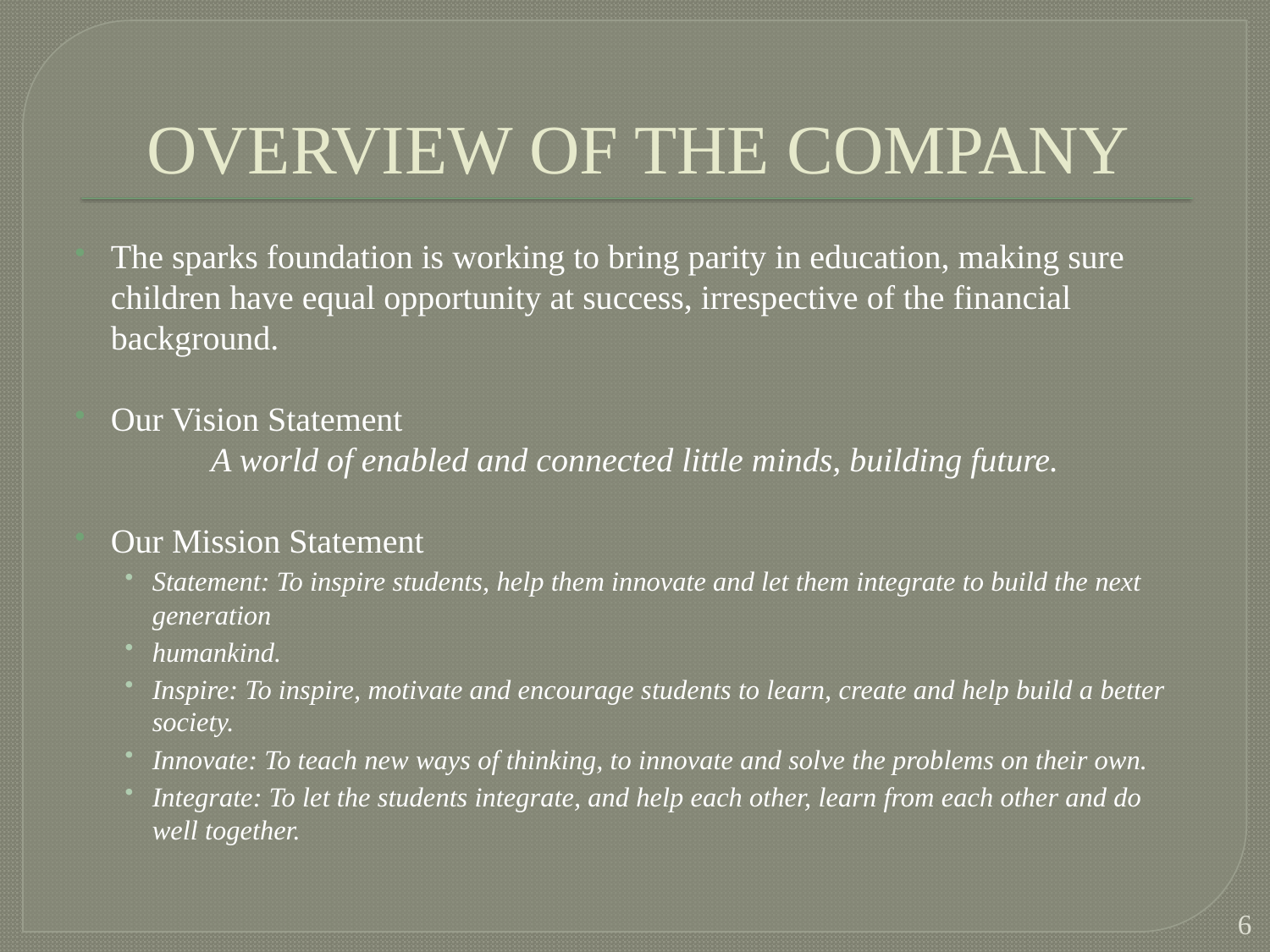

# OVERVIEW OF THE COMPANY
The sparks foundation is working to bring parity in education, making sure children have equal opportunity at success, irrespective of the financial background.

Our Vision Statement
A world of enabled and connected little minds, building future.

Our Mission Statement
Statement: To inspire students, help them innovate and let them integrate to build the next generation
humankind.
Inspire: To inspire, motivate and encourage students to learn, create and help build a better society.
Innovate: To teach new ways of thinking, to innovate and solve the problems on their own.
Integrate: To let the students integrate, and help each other, learn from each other and do well together.
6